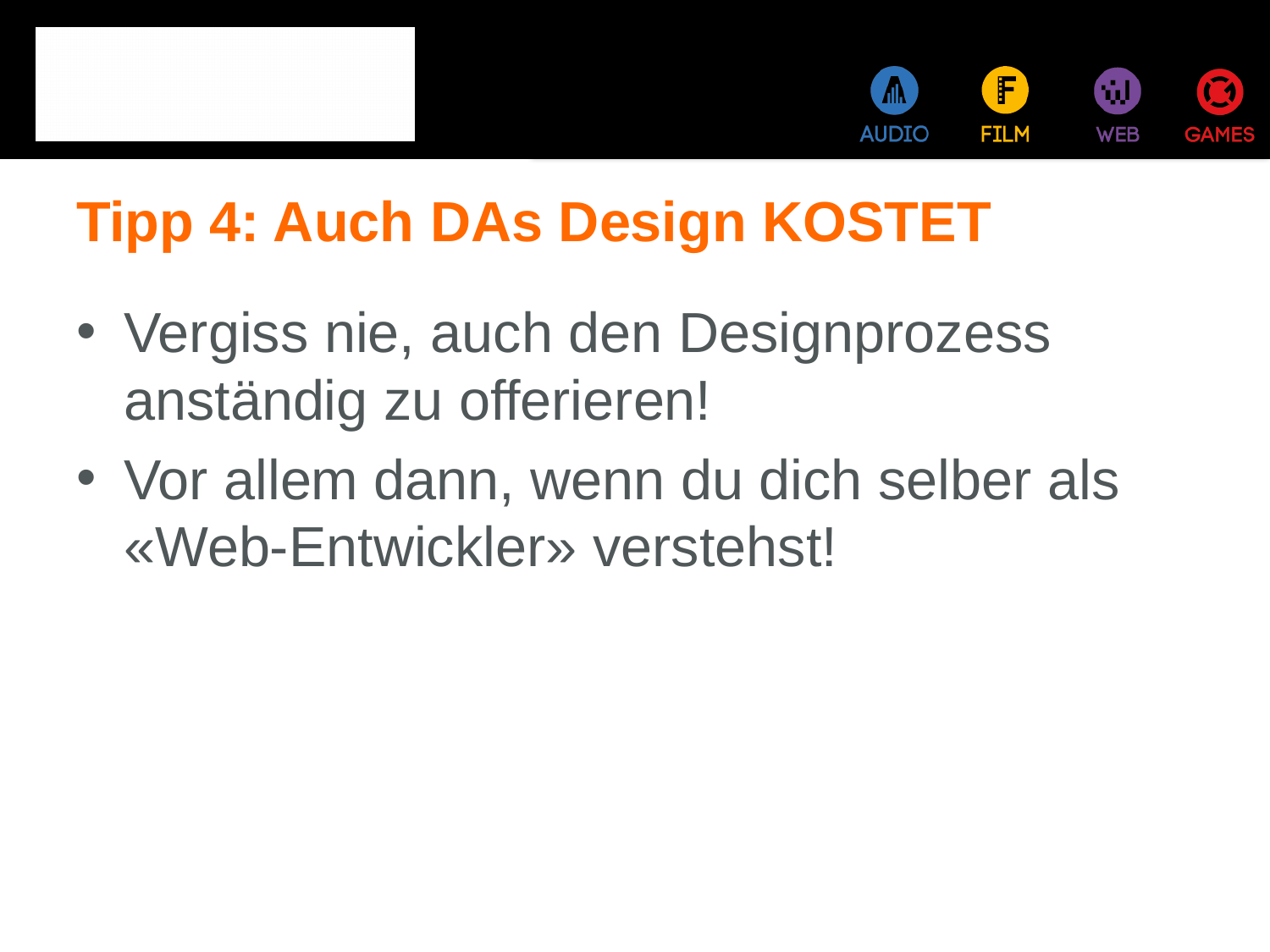

# Tipp 4: Auch DAs Design KOSTET
Vergiss nie, auch den Designprozess anständig zu offerieren!
Vor allem dann, wenn du dich selber als «Web-Entwickler» verstehst!